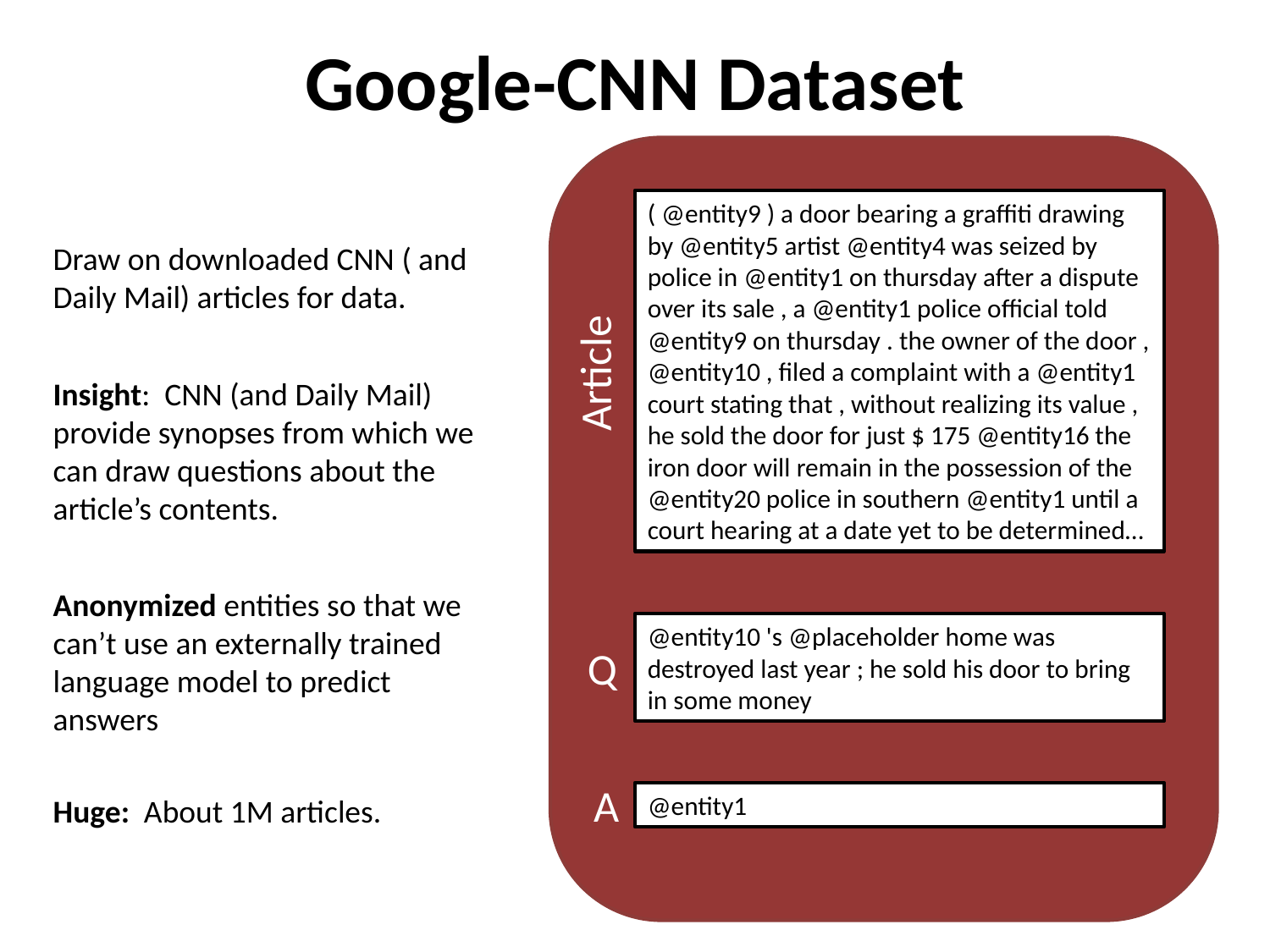

# Google-CNN Dataset

( @entity9 ) a door bearing a graffiti drawing by @entity5 artist @entity4 was seized by police in @entity1 on thursday after a dispute over its sale , a @entity1 police official told @entity9 on thursday . the owner of the door , @entity10 , filed a complaint with a @entity1 court stating that , without realizing its value , he sold the door for just $ 175 @entity16 the iron door will remain in the possession of the @entity20 police in southern @entity1 until a court hearing at a date yet to be determined…
Draw on downloaded CNN ( and Daily Mail) articles for data.
Article
Insight:  CNN (and Daily Mail) provide synopses from which we can draw questions about the article’s contents.
Anonymized entities so that we can’t use an externally trained language model to predict answers
@entity10 's @placeholder home was destroyed last year ; he sold his door to bring in some money
Q
A
@entity1
Huge:  About 1M articles.